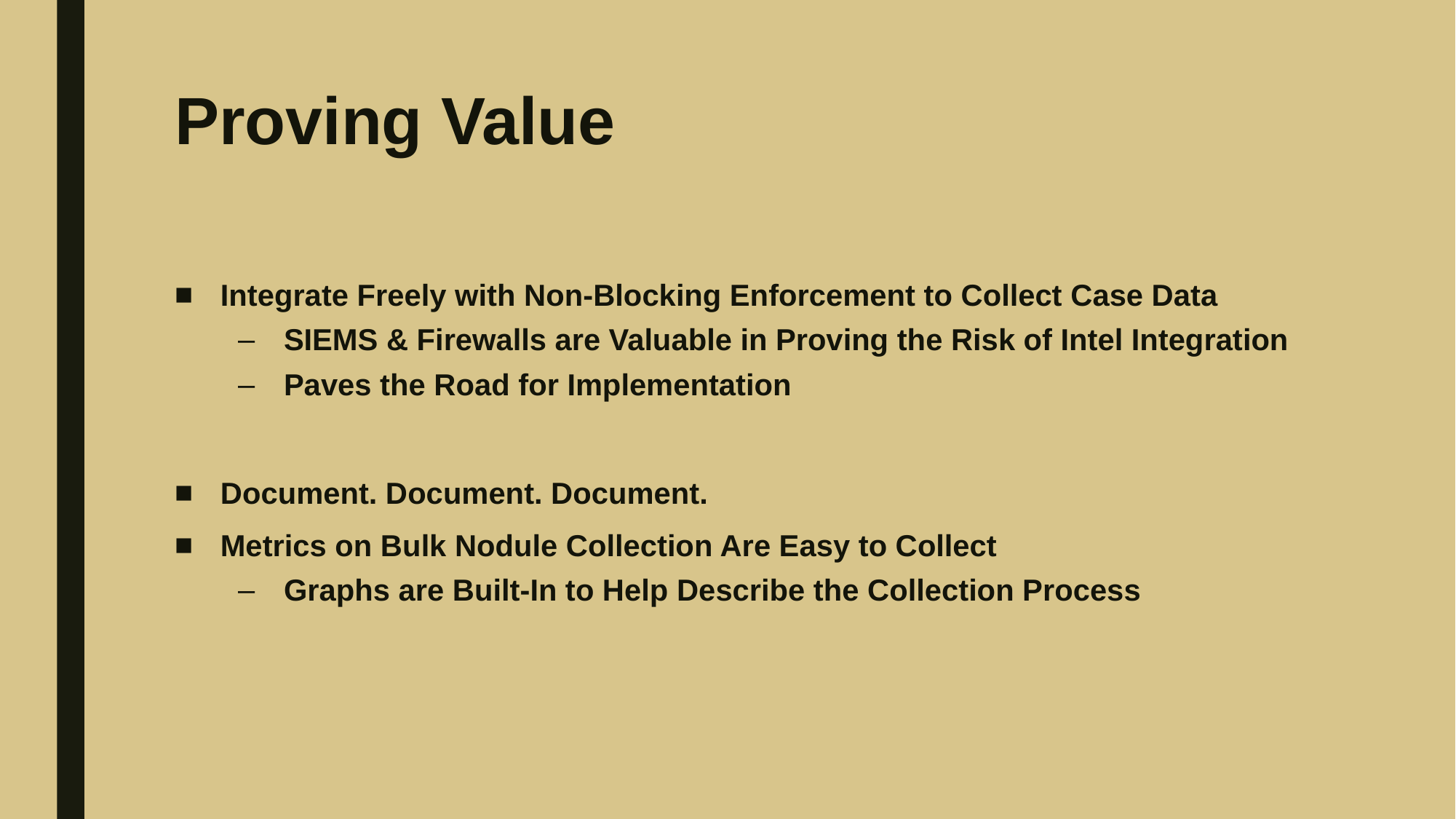

# Proving Value
Integrate Freely with Non-Blocking Enforcement to Collect Case Data
SIEMS & Firewalls are Valuable in Proving the Risk of Intel Integration
Paves the Road for Implementation

Document. Document. Document.
Metrics on Bulk Nodule Collection Are Easy to Collect
Graphs are Built-In to Help Describe the Collection Process